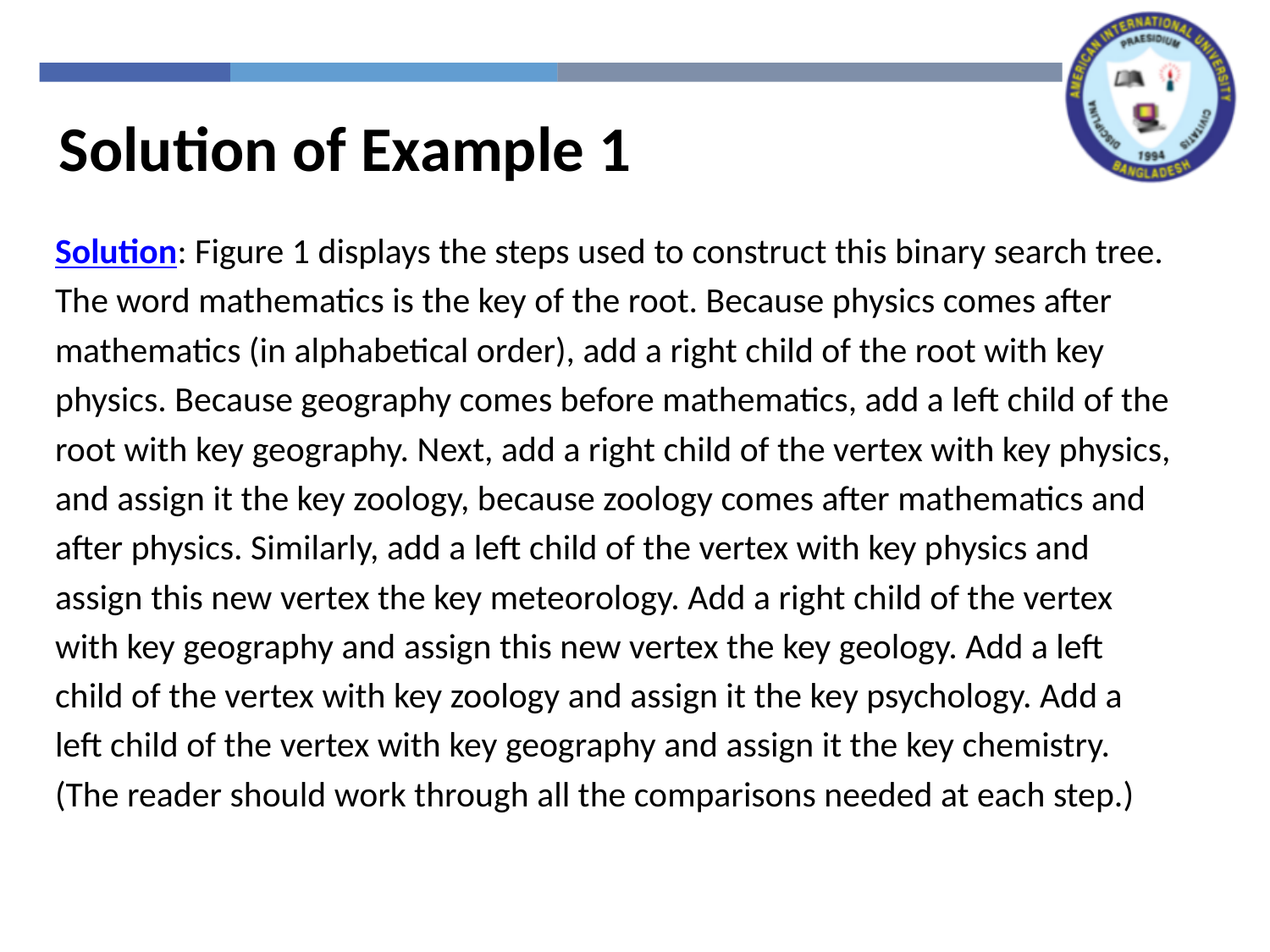

Solution of Example 1
Solution: Figure 1 displays the steps used to construct this binary search tree.
The word mathematics is the key of the root. Because physics comes after
mathematics (in alphabetical order), add a right child of the root with key
physics. Because geography comes before mathematics, add a left child of the
root with key geography. Next, add a right child of the vertex with key physics,
and assign it the key zoology, because zoology comes after mathematics and
after physics. Similarly, add a left child of the vertex with key physics and
assign this new vertex the key meteorology. Add a right child of the vertex
with key geography and assign this new vertex the key geology. Add a left
child of the vertex with key zoology and assign it the key psychology. Add a
left child of the vertex with key geography and assign it the key chemistry.
(The reader should work through all the comparisons needed at each step.)